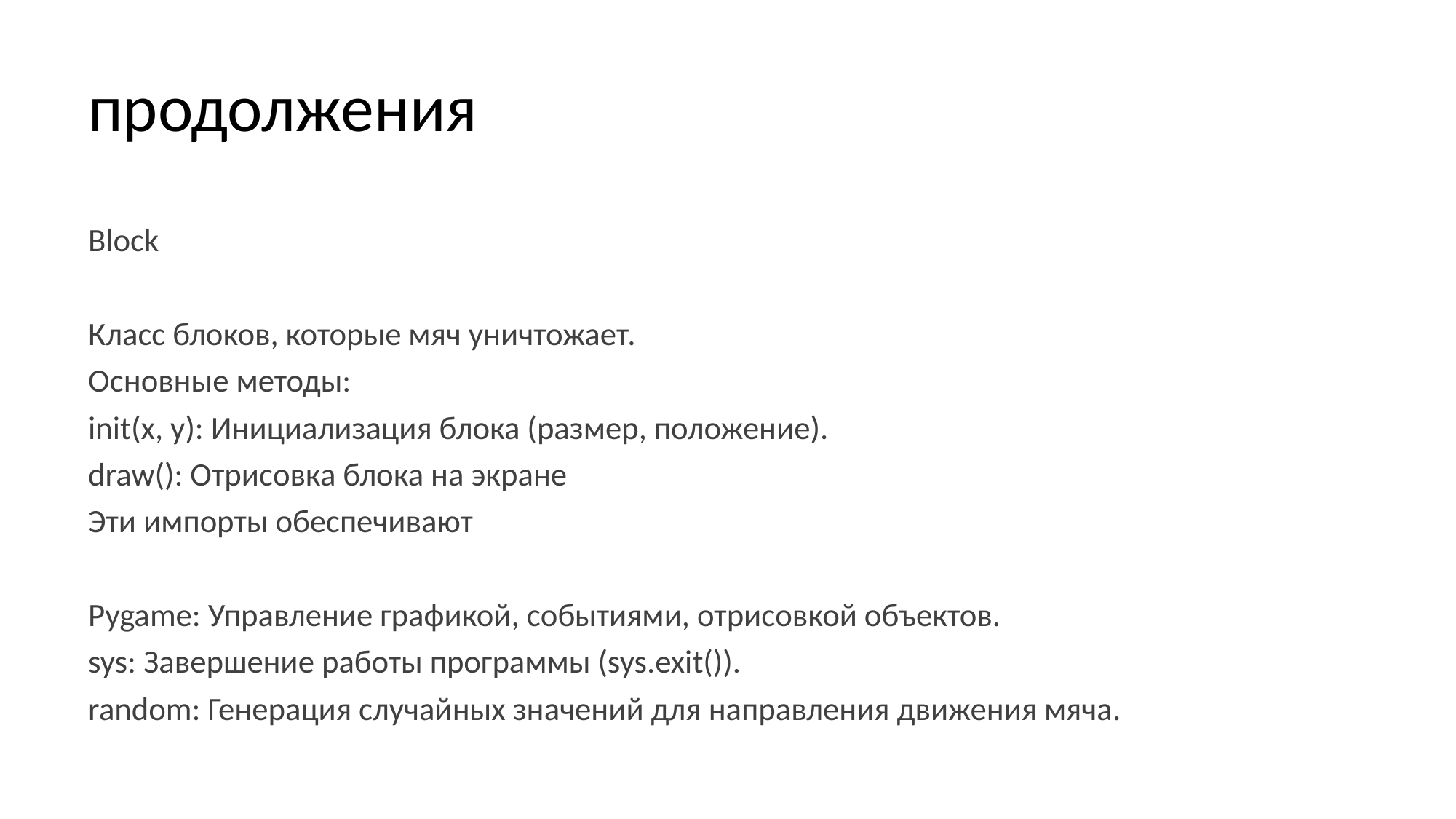

# продолжения
Block

Класс блоков, которые мяч уничтожает.
Основные методы:
init(x, y): Инициализация блока (размер, положение).
draw(): Отрисовка блока на экране
Эти импорты обеспечивают

Pygame: Управление графикой, событиями, отрисовкой объектов.
sys: Завершение работы программы (sys.exit()).
random: Генерация случайных значений для направления движения мяча.